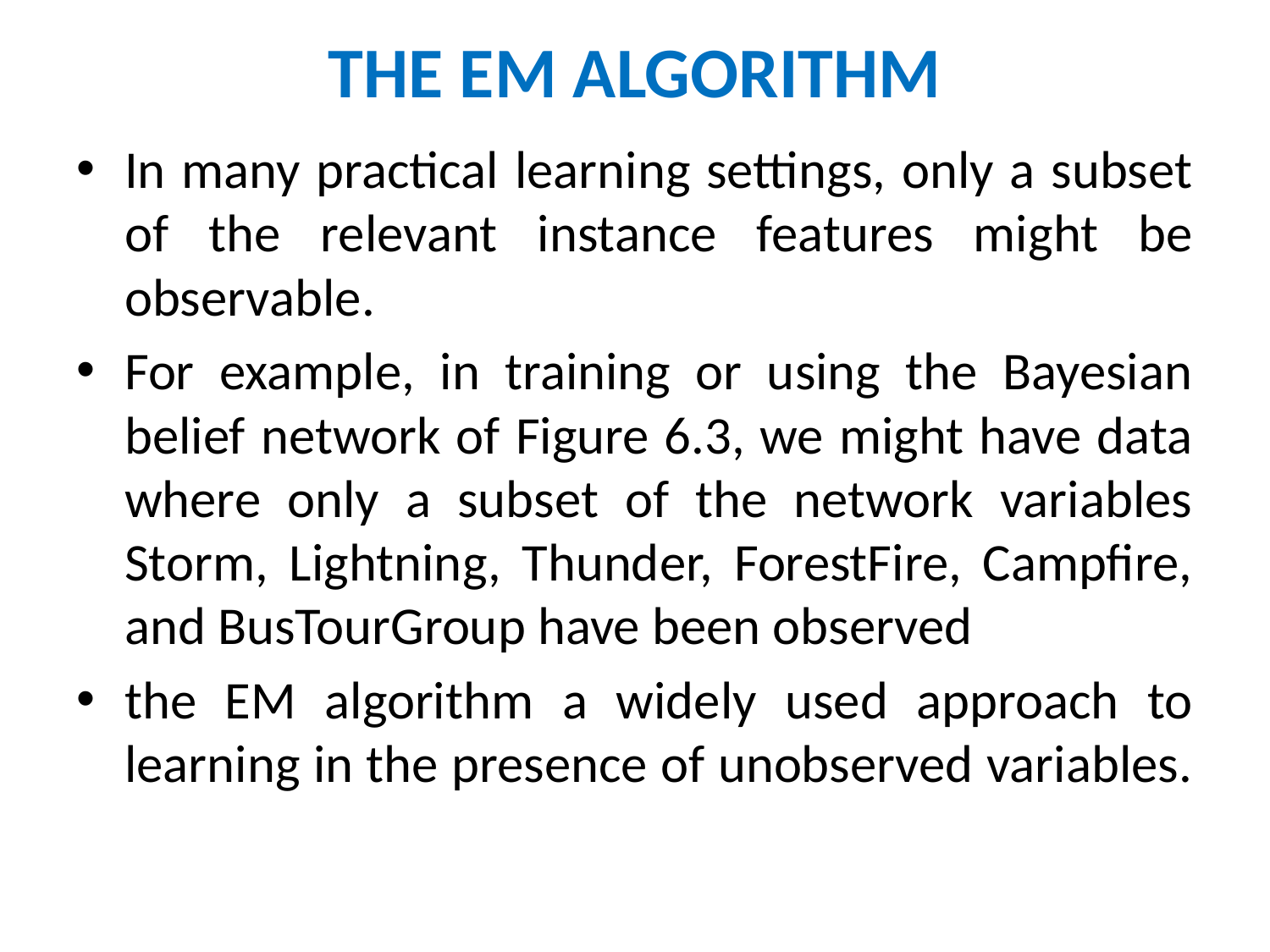

# THE EM ALGORITHM
In many practical learning settings, only a subset of the relevant instance features might be observable.
For example, in training or using the Bayesian belief network of Figure 6.3, we might have data where only a subset of the network variables Storm, Lightning, Thunder, ForestFire, Campfire, and BusTourGroup have been observed
the EM algorithm a widely used approach to learning in the presence of unobserved variables.